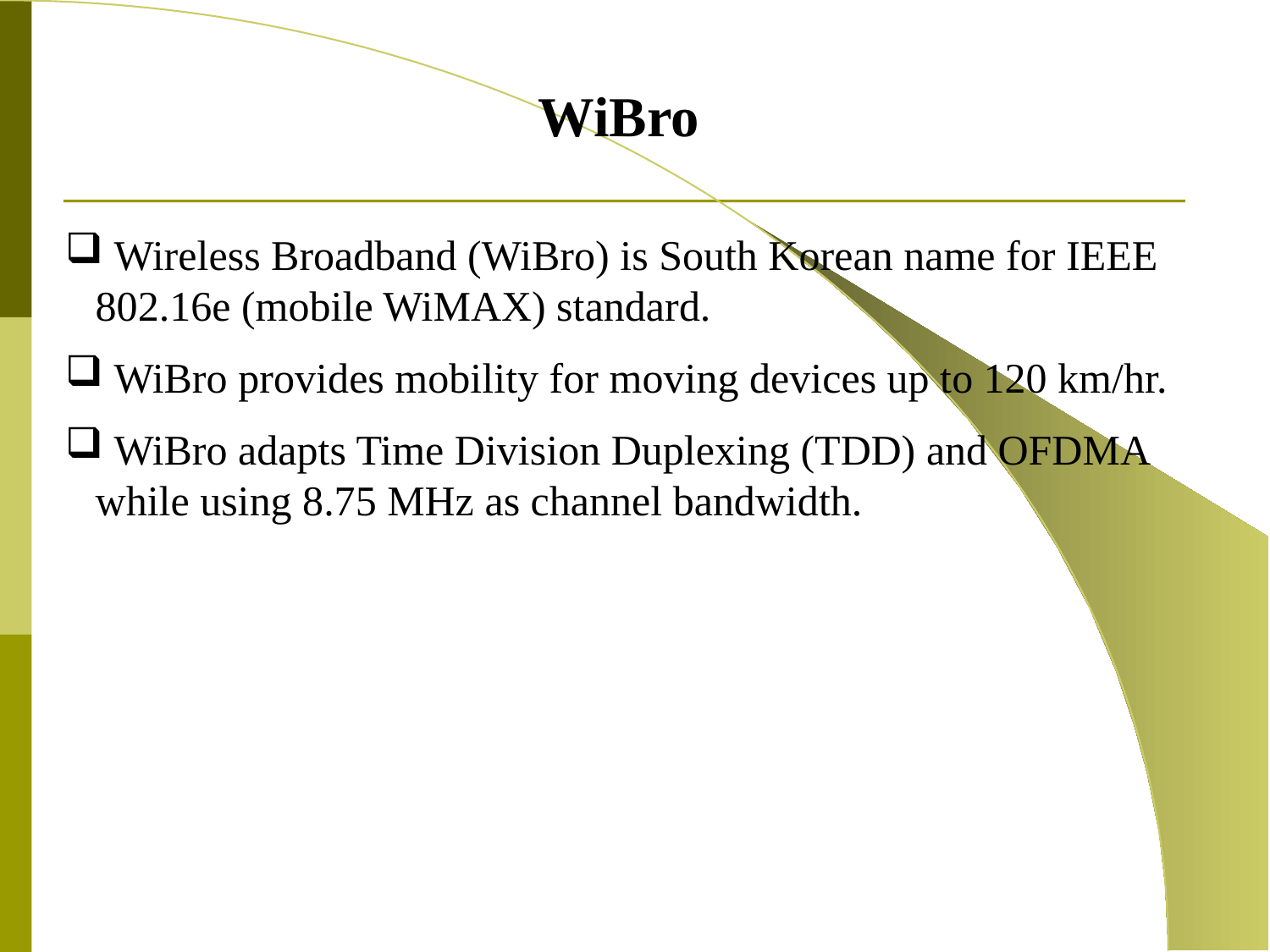

WiBro
 Wireless Broadband (WiBro) is South Korean name for IEEE 802.16e (mobile WiMAX) standard.
 WiBro provides mobility for moving devices up to 120 km/hr.
 WiBro adapts Time Division Duplexing (TDD) and OFDMA while using 8.75 MHz as channel bandwidth.